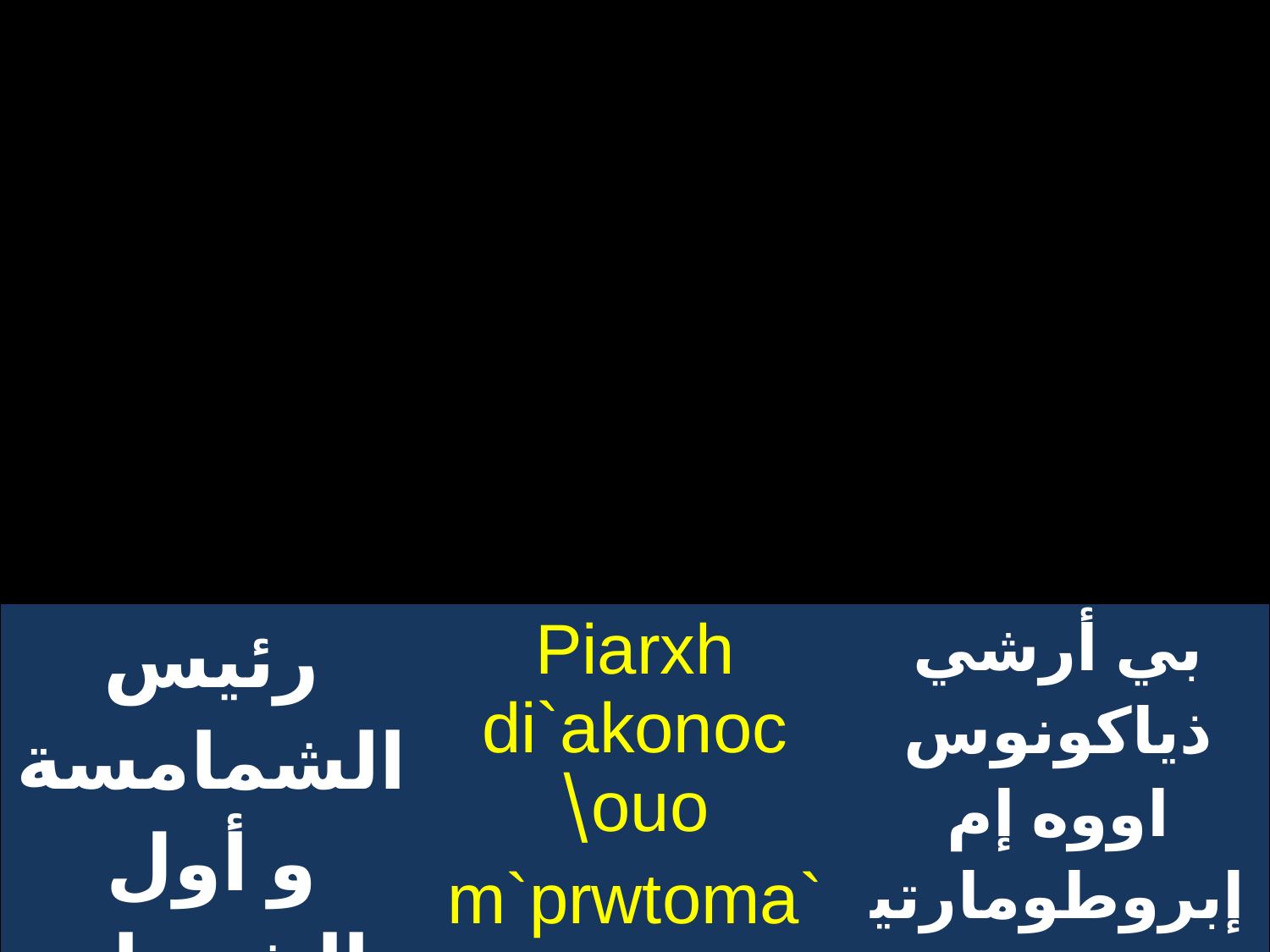

| رئيس الشمامسة و أول الشهداء | Piarxh di`akonoc ouo\ `m`prwtomarthroc | بي أرشي ذياكونوس اووه إم إبروطومارتيروس |
| --- | --- | --- |